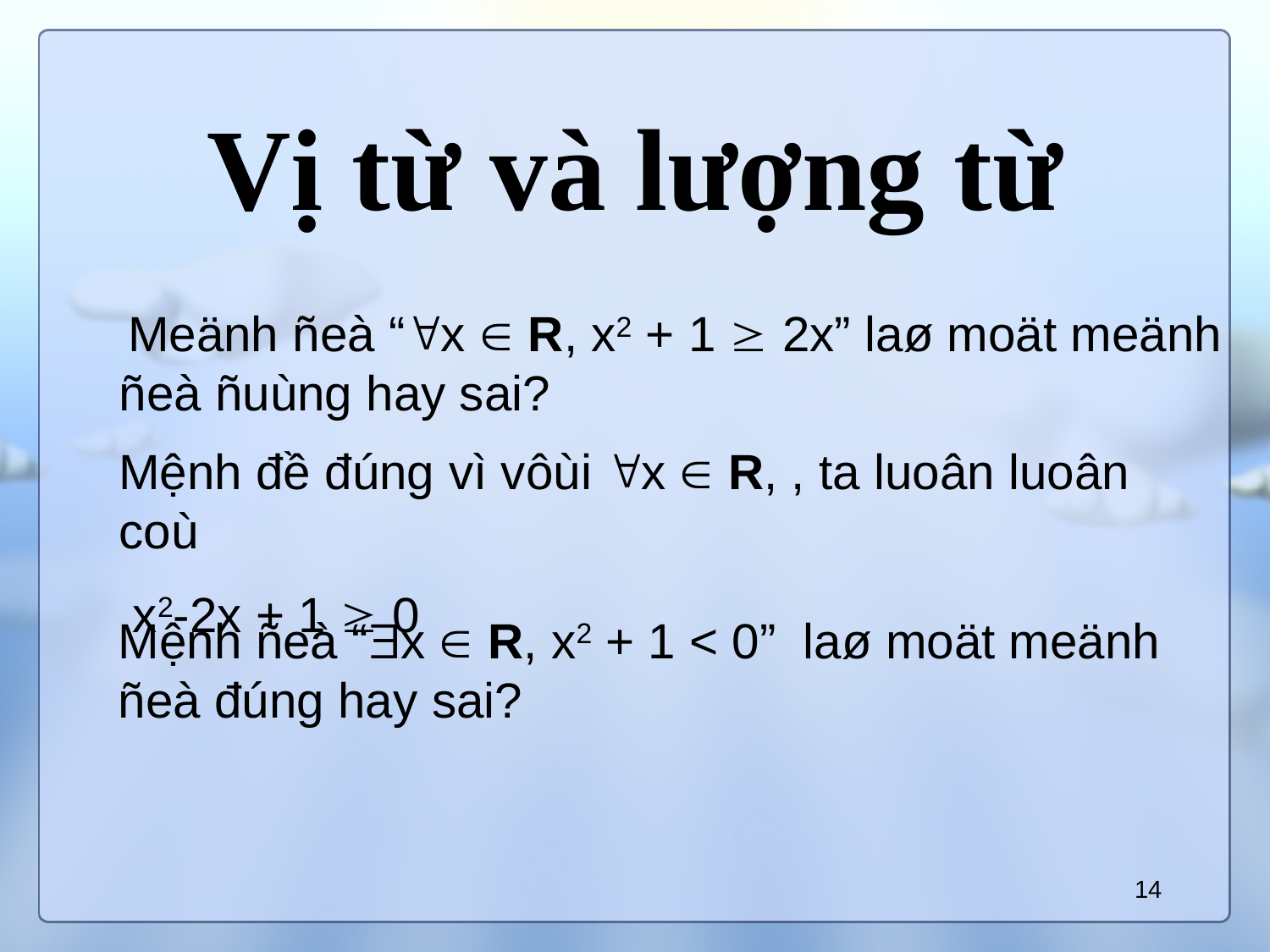

# Vị từ và lượng từ
 Meänh ñeà “∀x ∈ R, x2 + 1 ≥ 2x” laø moät meänh ñeà ñuùng hay sai?

Mệnh đề đúng vì vôùi ∀x ∈ R, , ta luoân luoân coù
 x2-2x + 1 ≥ 0
Mệnh ñeà “∃x ∈ R, x2 + 1 < 0”  laø moät meänh ñeà đúng hay sai?
14